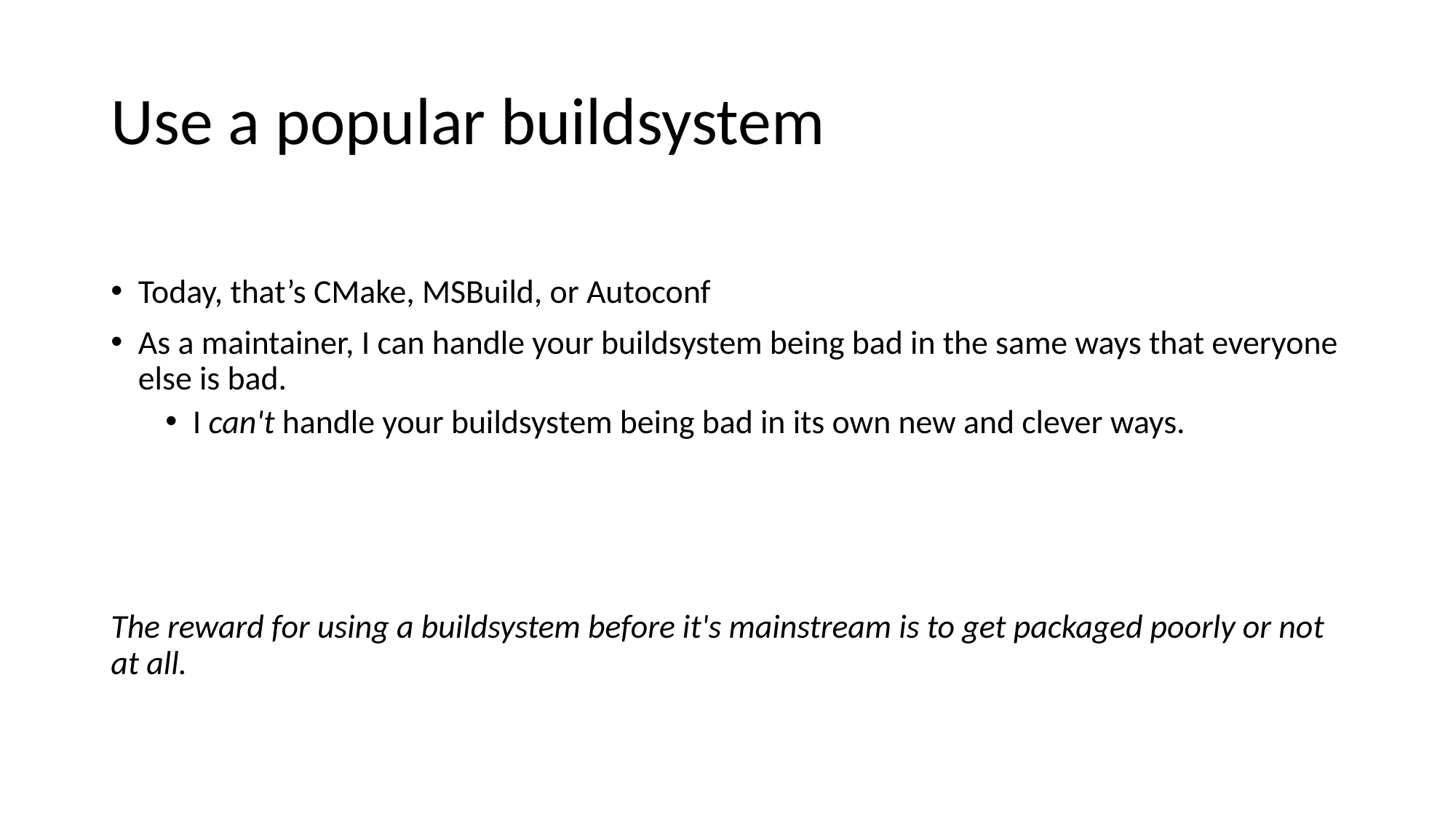

# Use a popular buildsystem
Today, that’s CMake, MSBuild, or Autoconf
As a maintainer, I can handle your buildsystem being bad in the same ways that everyone else is bad.
I can't handle your buildsystem being bad in its own new and clever ways.

The reward for using a buildsystem before it's mainstream is to get packaged poorly or not at all.